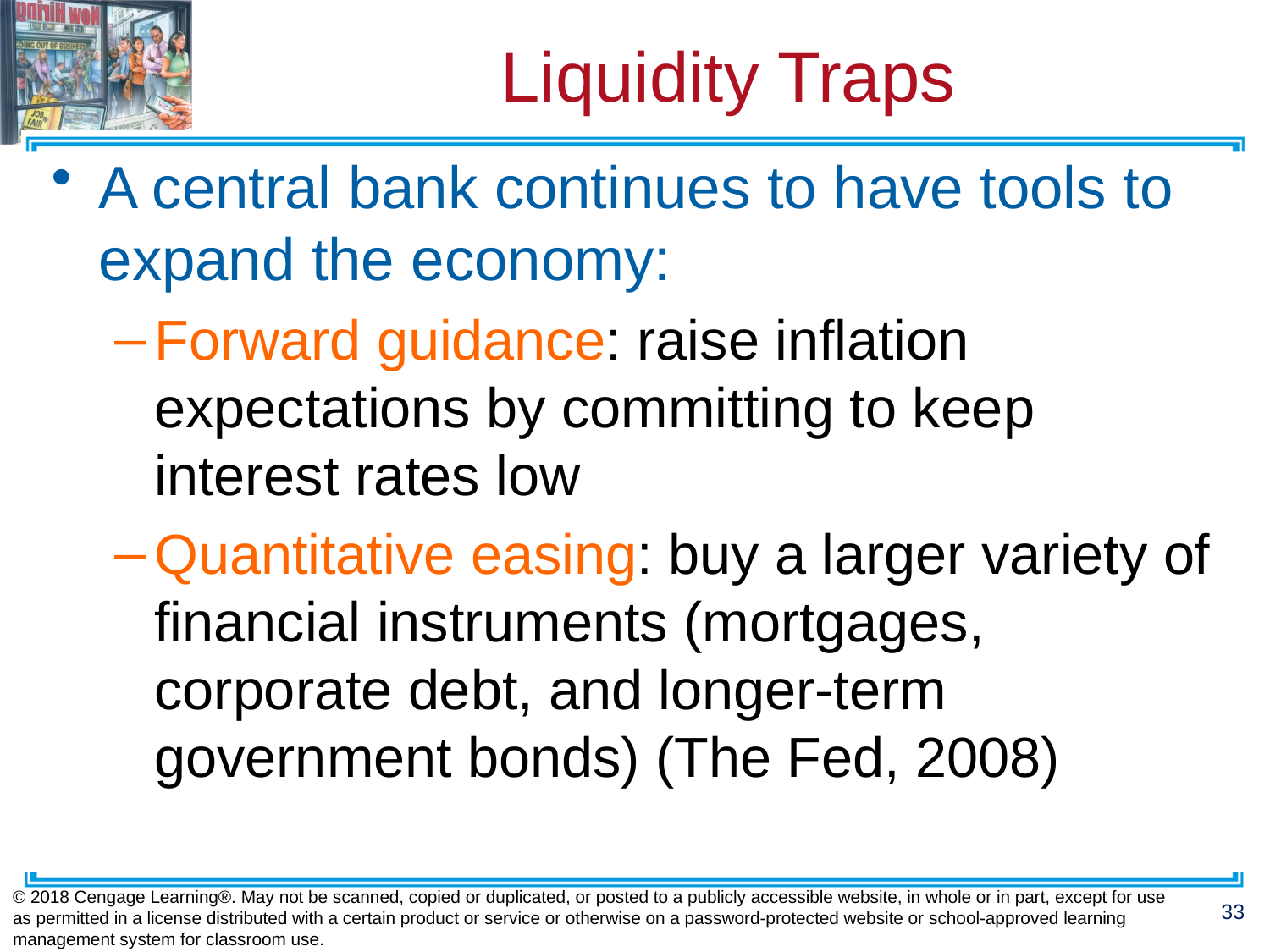

# Liquidity Traps
A central bank continues to have tools to expand the economy:
Forward guidance: raise inflation expectations by committing to keep interest rates low
Quantitative easing: buy a larger variety of financial instruments (mortgages, corporate debt, and longer-term government bonds) (The Fed, 2008)

© 2018 Cengage Learning®. May not be scanned, copied or duplicated, or posted to a publicly accessible website, in whole or in part, except for use as permitted in a license distributed with a certain product or service or otherwise on a password-protected website or school-approved learning management system for classroom use.
33